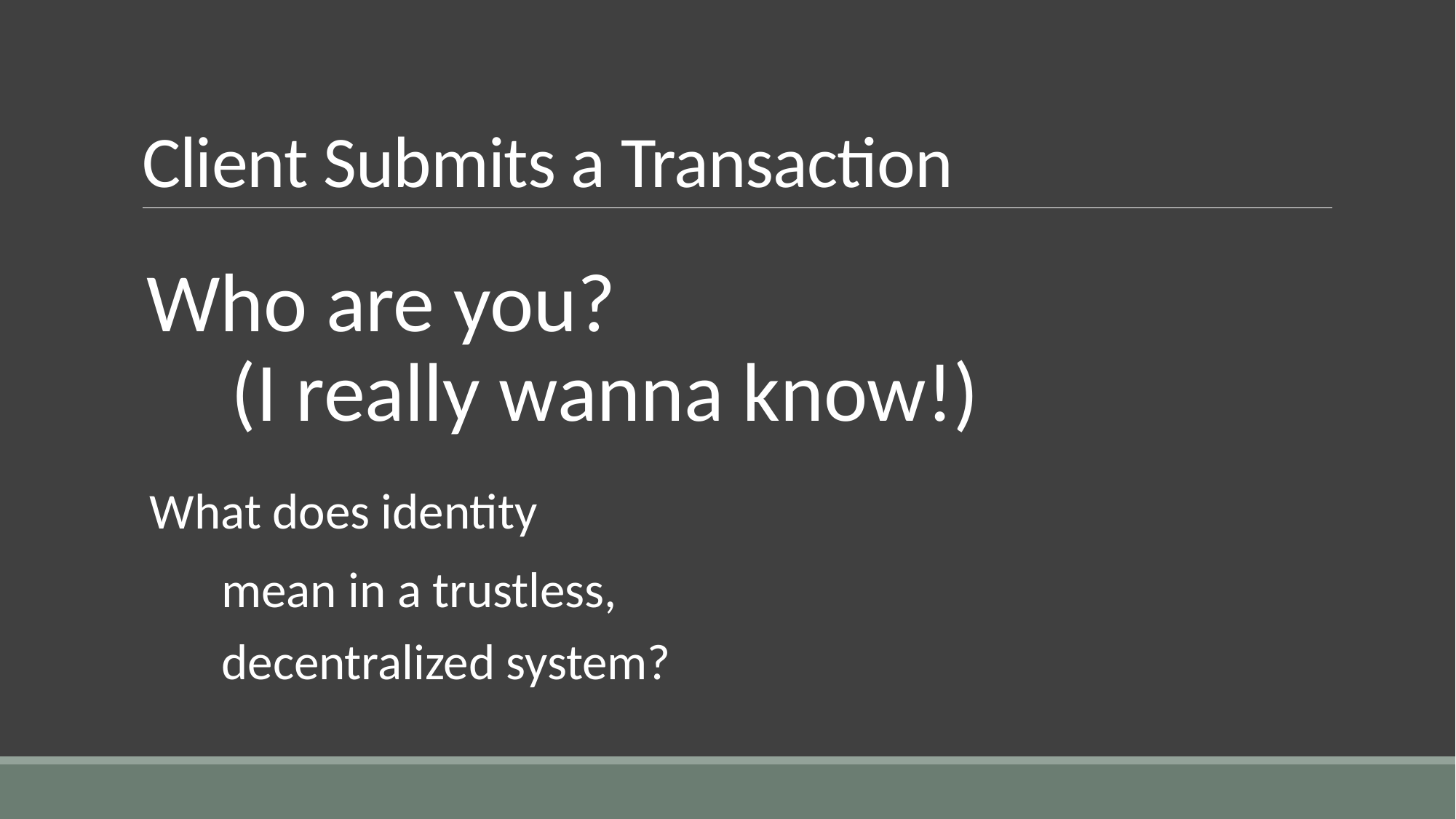

# Client Submits a Transaction

Who are you?
		(I really wanna know!)
 What does identity
			mean in a trustless,
     						decentralized system?